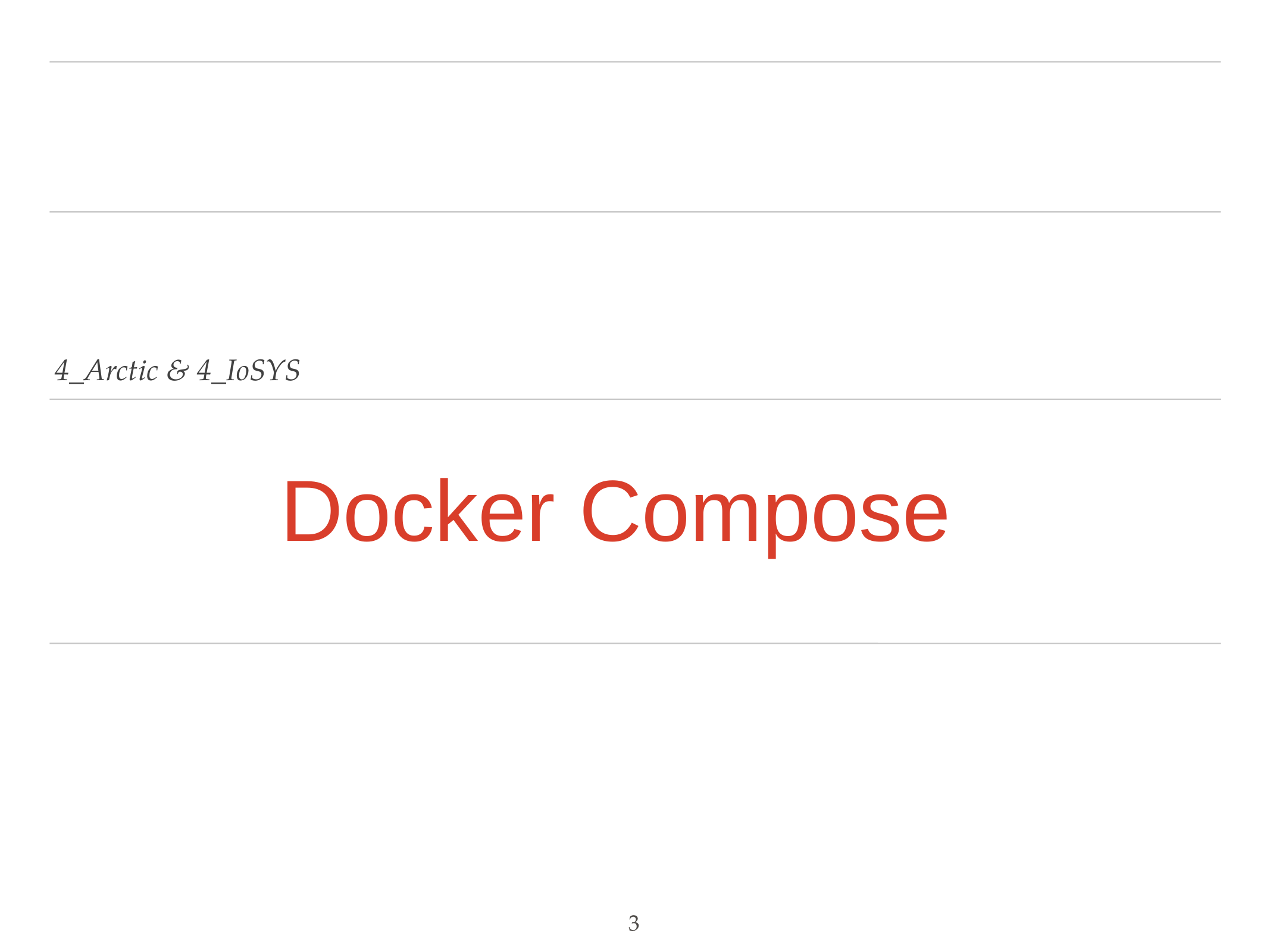

4_Arctic & 4_IoSYS
# Docker Compose
3